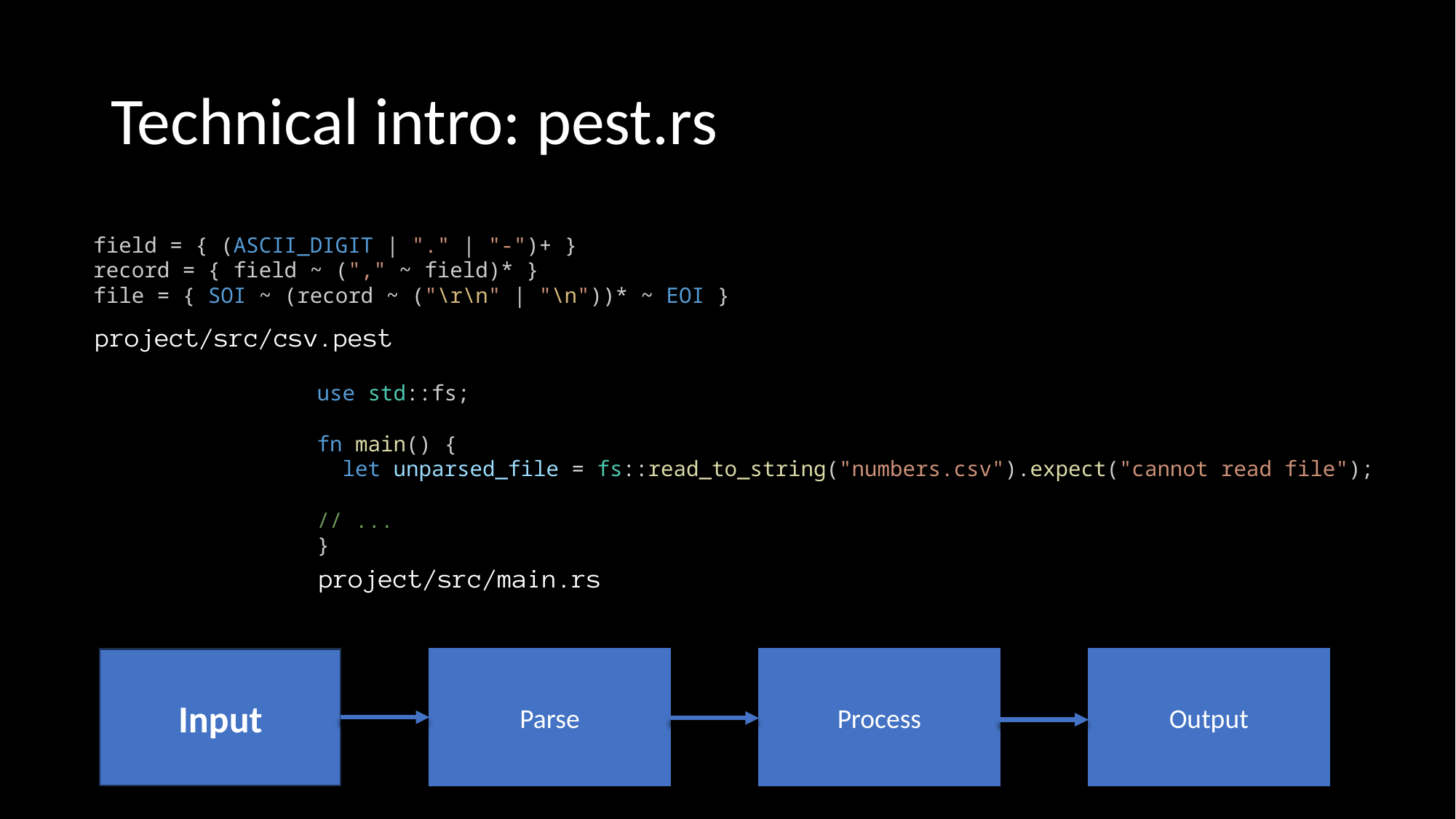

# Technical intro: pest.rs
field = { (ASCII_DIGIT | "." | "-")+ }
record = { field ~ ("," ~ field)* }
file = { SOI ~ (record ~ ("\r\n" | "\n"))* ~ EOI }

project/src/csv.pest
use std::fs;
fn main() {
  let unparsed_file = fs::read_to_string("numbers.csv").expect("cannot read file");
// ...
}
project/src/main.rs
Input
Parse
Process
Output